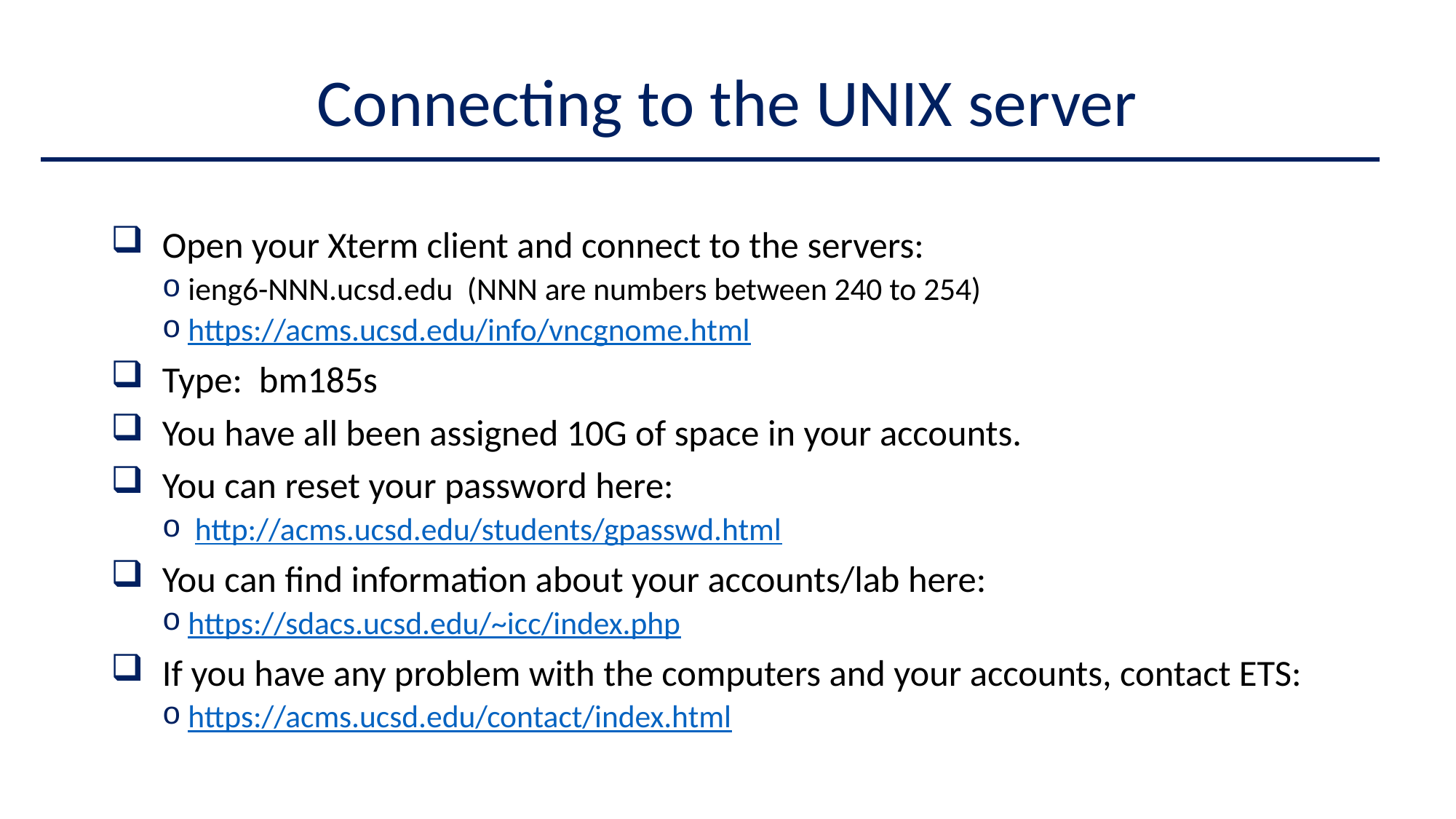

# Connecting to the UNIX server
Open your Xterm client and connect to the servers:
ieng6-NNN.ucsd.edu  (NNN are numbers between 240 to 254)
https://acms.ucsd.edu/info/vncgnome.html
Type:  bm185s
You have all been assigned 10G of space in your accounts.
You can reset your password here:
 http://acms.ucsd.edu/students/gpasswd.html
You can find information about your accounts/lab here:
https://sdacs.ucsd.edu/~icc/index.php
If you have any problem with the computers and your accounts, contact ETS:
https://acms.ucsd.edu/contact/index.html